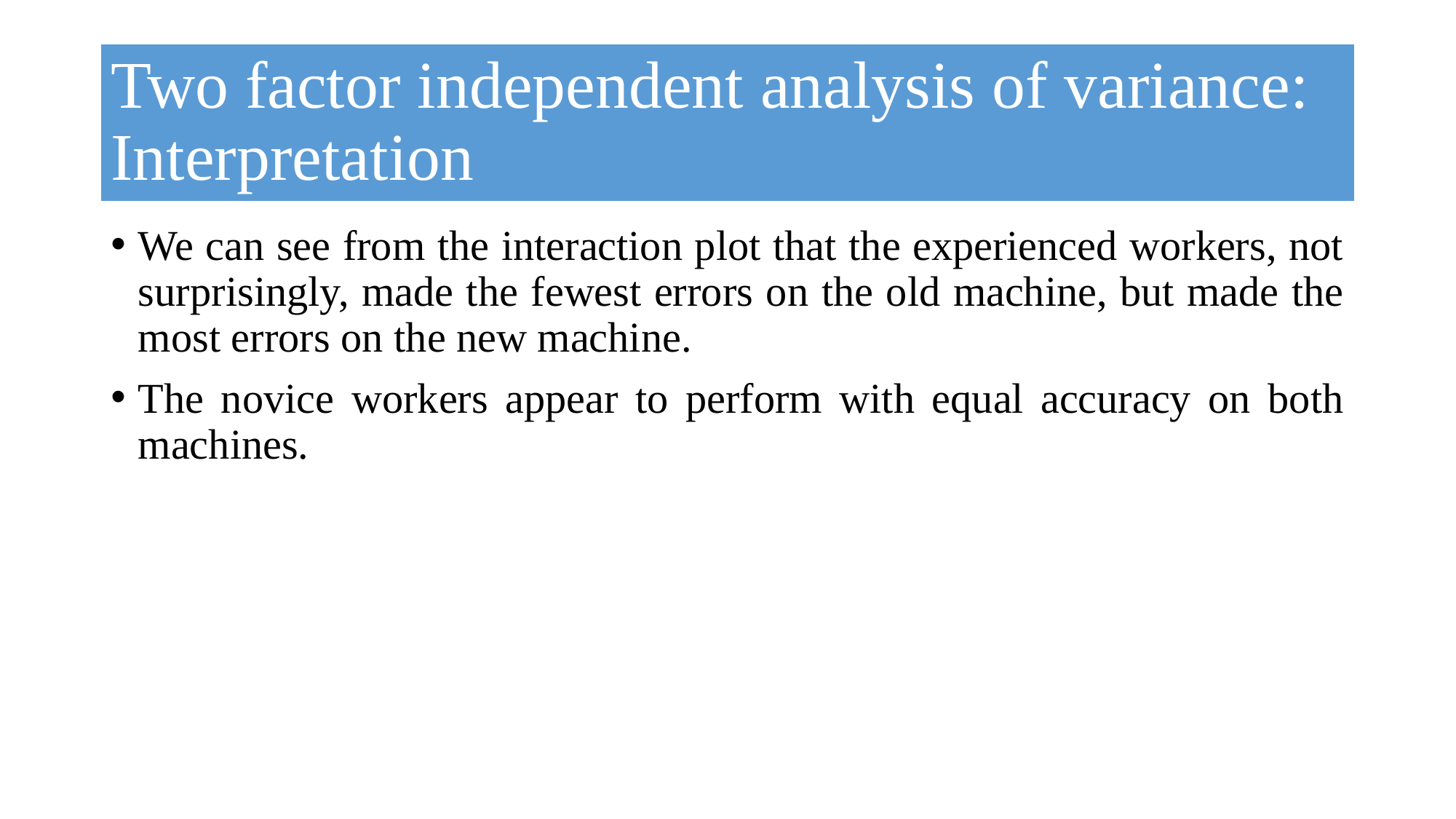

# Two factor independent analysis of variance: Interpretation
We can see from the interaction plot that the experienced workers, not surprisingly, made the fewest errors on the old machine, but made the most errors on the new machine.
The novice workers appear to perform with equal accuracy on both machines.